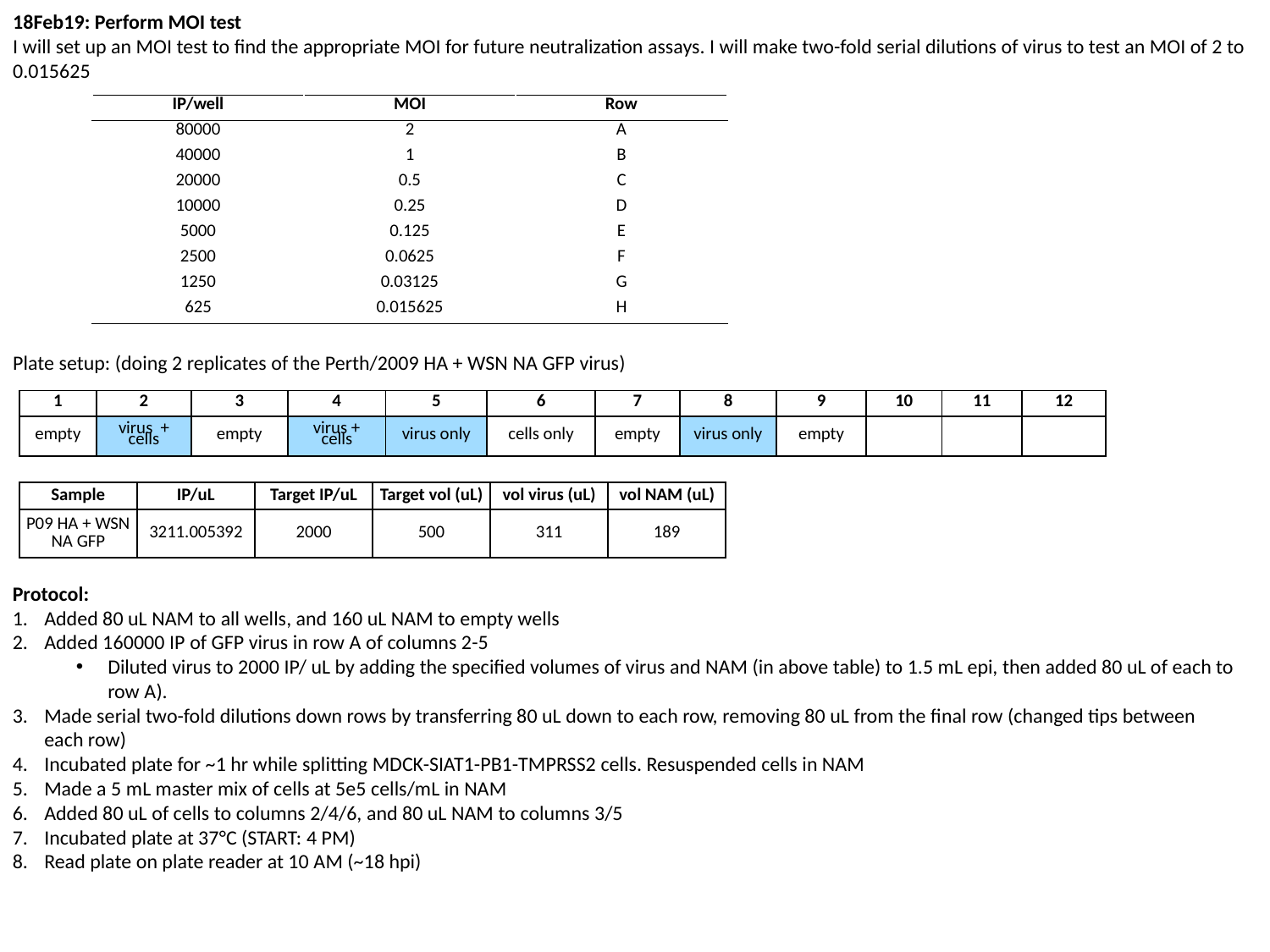

18Feb19: Perform MOI test
I will set up an MOI test to find the appropriate MOI for future neutralization assays. I will make two-fold serial dilutions of virus to test an MOI of 2 to 0.015625

Plate setup: (doing 2 replicates of the Perth/2009 HA + WSN NA GFP virus)

| IP/well | MOI | Row |
| --- | --- | --- |
| 80000 | 2 | A |
| 40000 | 1 | B |
| 20000 | 0.5 | C |
| 10000 | 0.25 | D |
| 5000 | 0.125 | E |
| 2500 | 0.0625 | F |
| 1250 | 0.03125 | G |
| 625 | 0.015625 | H |
| 1 | 2 | 3 | 4 | 5 | 6 | 7 | 8 | 9 | 10 | 11 | 12 |
| --- | --- | --- | --- | --- | --- | --- | --- | --- | --- | --- | --- |
| empty | virus + cells | empty | virus + cells | virus only | cells only | empty | virus only | empty |  |  |  |
| Sample | IP/uL | Target IP/uL | Target vol (uL) | vol virus (uL) | vol NAM (uL) |
| --- | --- | --- | --- | --- | --- |
| P09 HA + WSN NA GFP | 3211.005392 | 2000 | 500 | 311 | 189 |
Protocol:
Added 80 uL NAM to all wells, and 160 uL NAM to empty wells
Added 160000 IP of GFP virus in row A of columns 2-5
Diluted virus to 2000 IP/ uL by adding the specified volumes of virus and NAM (in above table) to 1.5 mL epi, then added 80 uL of each to row A).
Made serial two-fold dilutions down rows by transferring 80 uL down to each row, removing 80 uL from the final row (changed tips between each row)
Incubated plate for ~1 hr while splitting MDCK-SIAT1-PB1-TMPRSS2 cells. Resuspended cells in NAM
Made a 5 mL master mix of cells at 5e5 cells/mL in NAM
Added 80 uL of cells to columns 2/4/6, and 80 uL NAM to columns 3/5
Incubated plate at 37°C (START: 4 PM)
Read plate on plate reader at 10 AM (~18 hpi)